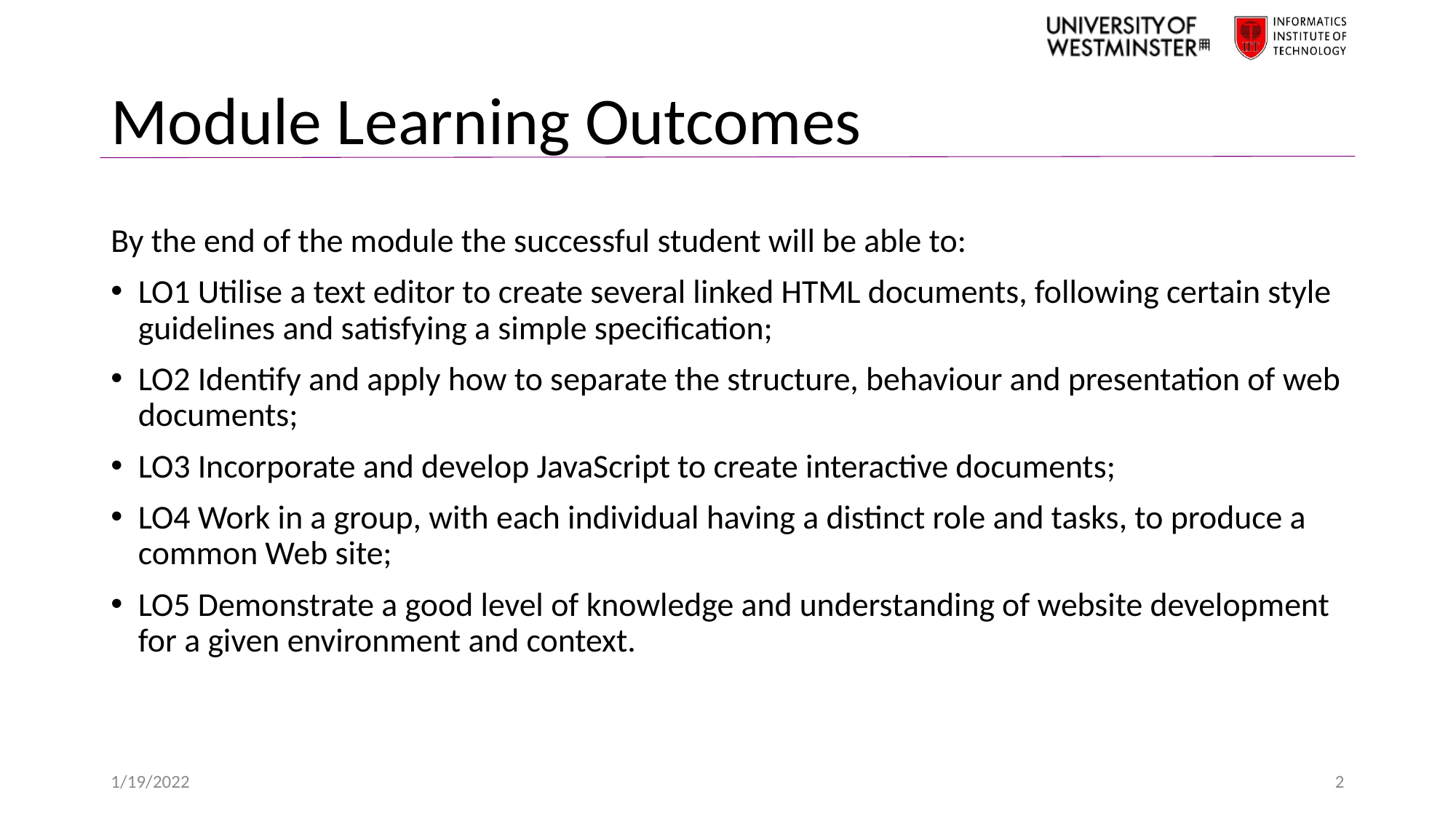

# Module Learning Outcomes
By the end of the module the successful student will be able to:
LO1 Utilise a text editor to create several linked HTML documents, following certain style guidelines and satisfying a simple specification;
LO2 Identify and apply how to separate the structure, behaviour and presentation of web documents;
LO3 Incorporate and develop JavaScript to create interactive documents;
LO4 Work in a group, with each individual having a distinct role and tasks, to produce a common Web site;
LO5 Demonstrate a good level of knowledge and understanding of website development for a given environment and context.
1/19/2022
2